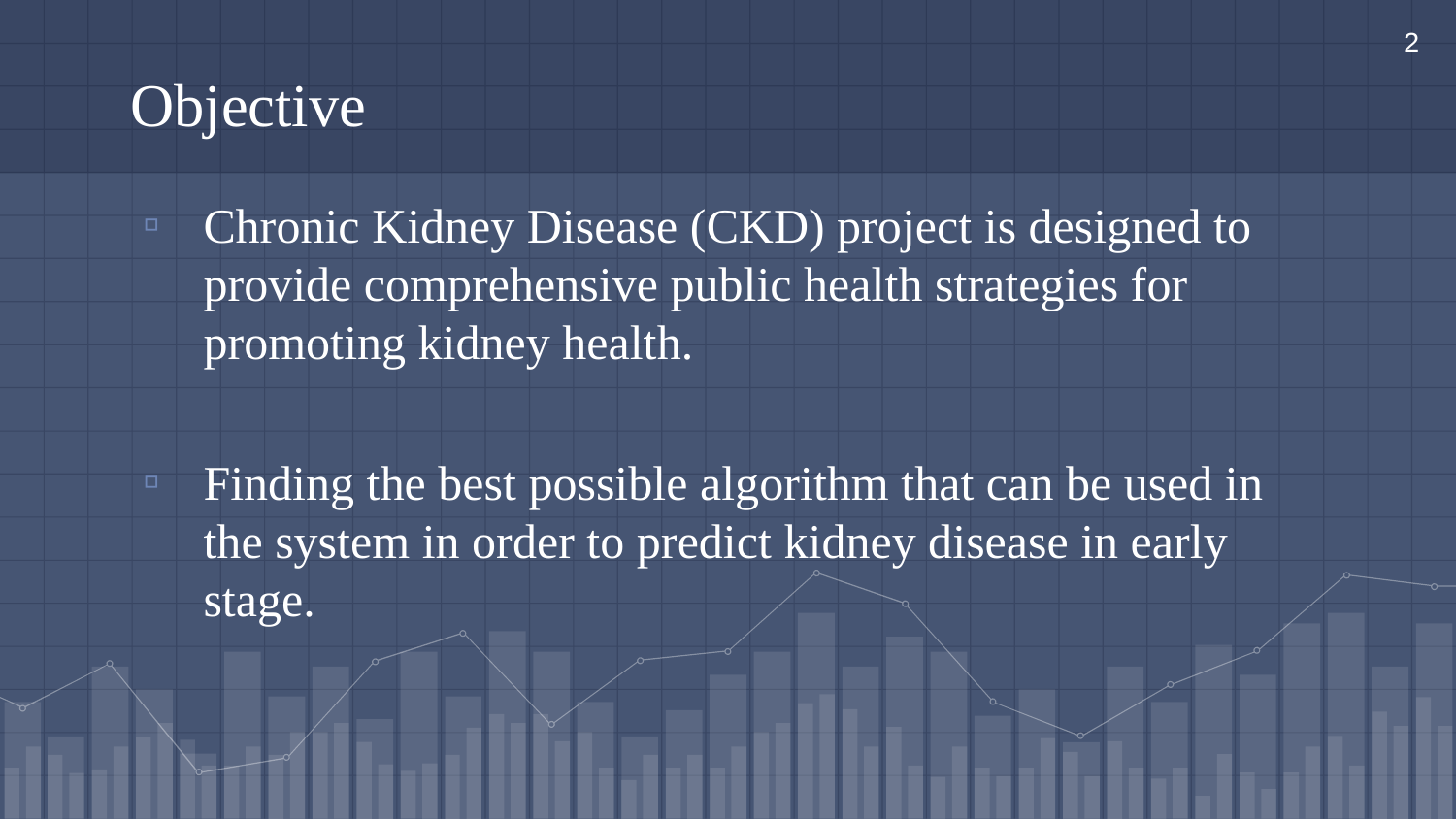

2
# Objective
Chronic Kidney Disease (CKD) project is designed to provide comprehensive public health strategies for promoting kidney health.

Finding the best possible algorithm that can be used in the system in order to predict kidney disease in early stage.